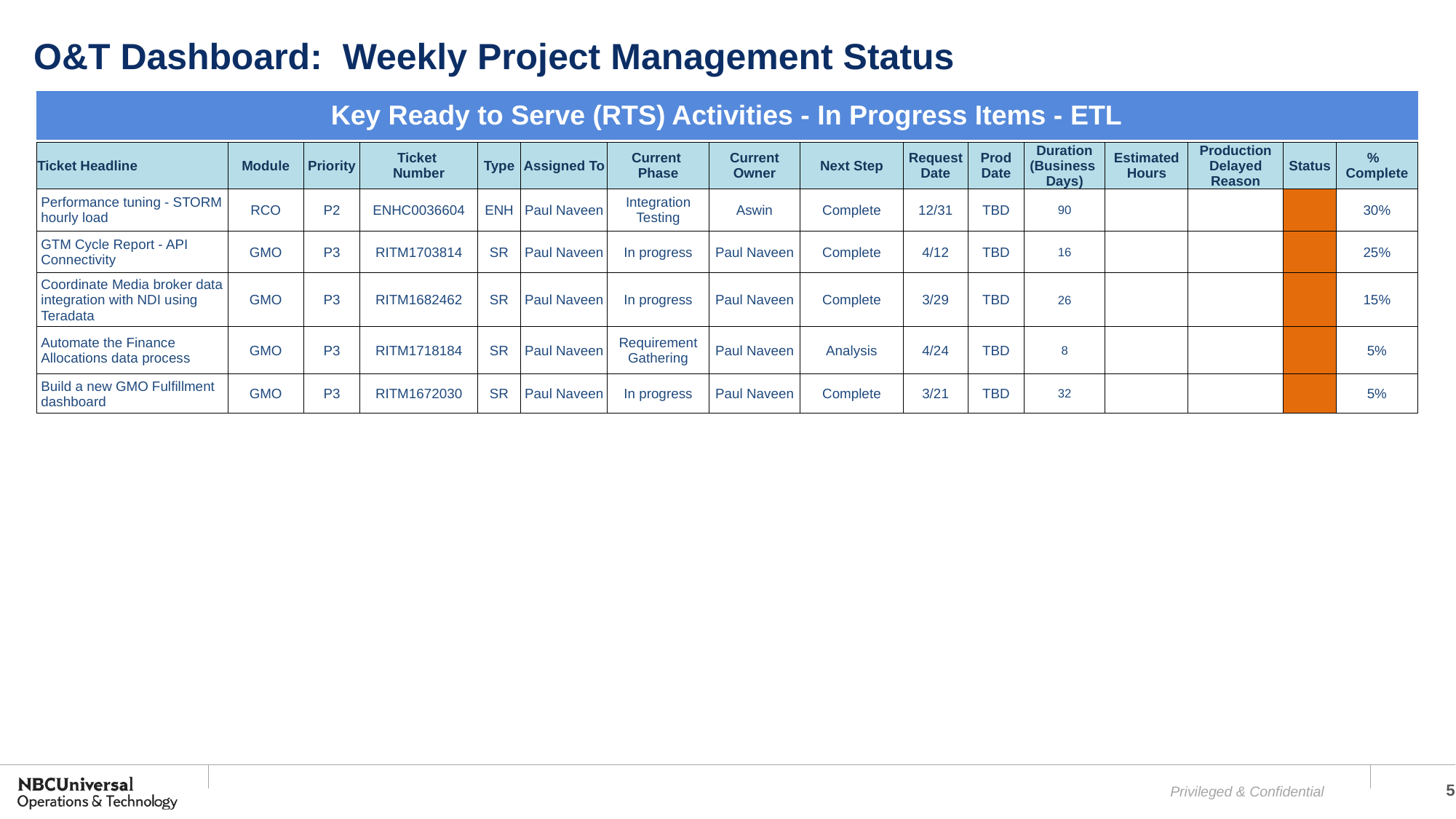

# O&T Dashboard:  Weekly Project Management Status
| Key Ready to Serve (RTS) Activities - In Progress Items - ETL |
| --- |
| Ticket Headline | Module | Priority | Ticket Number | Type | Assigned To | Current Phase | Current Owner | Next Step | Request Date | Prod Date | Duration (Business Days) | Estimated Hours | Production Delayed Reason | Status | % Complete |
| --- | --- | --- | --- | --- | --- | --- | --- | --- | --- | --- | --- | --- | --- | --- | --- |
| Performance tuning - STORM hourly load | RCO | P2 | ENHC0036604 | ENH | Paul Naveen | Integration Testing | Aswin | Complete | 12/31 | TBD | 90 |  |  |  | 30% |
| GTM Cycle Report - API Connectivity | GMO | P3 | RITM1703814 | SR | Paul Naveen | In progress | Paul Naveen | Complete | 4/12 | TBD | 16 |  |  |  | 25% |
| Coordinate Media broker data integration with NDI using Teradata | GMO | P3 | RITM1682462 | SR | Paul Naveen | In progress | Paul Naveen | Complete | 3/29 | TBD | 26 |  |  |  | 15% |
| Automate the Finance Allocations data process | GMO | P3 | RITM1718184 | SR | Paul Naveen | Requirement Gathering | Paul Naveen | Analysis | 4/24 | TBD | 8 |  |  |  | 5% |
| Build a new GMO Fulfillment dashboard | GMO | P3 | RITM1672030 | SR | Paul Naveen | In progress | Paul Naveen | Complete | 3/21 | TBD | 32 |  |  |  | 5% |